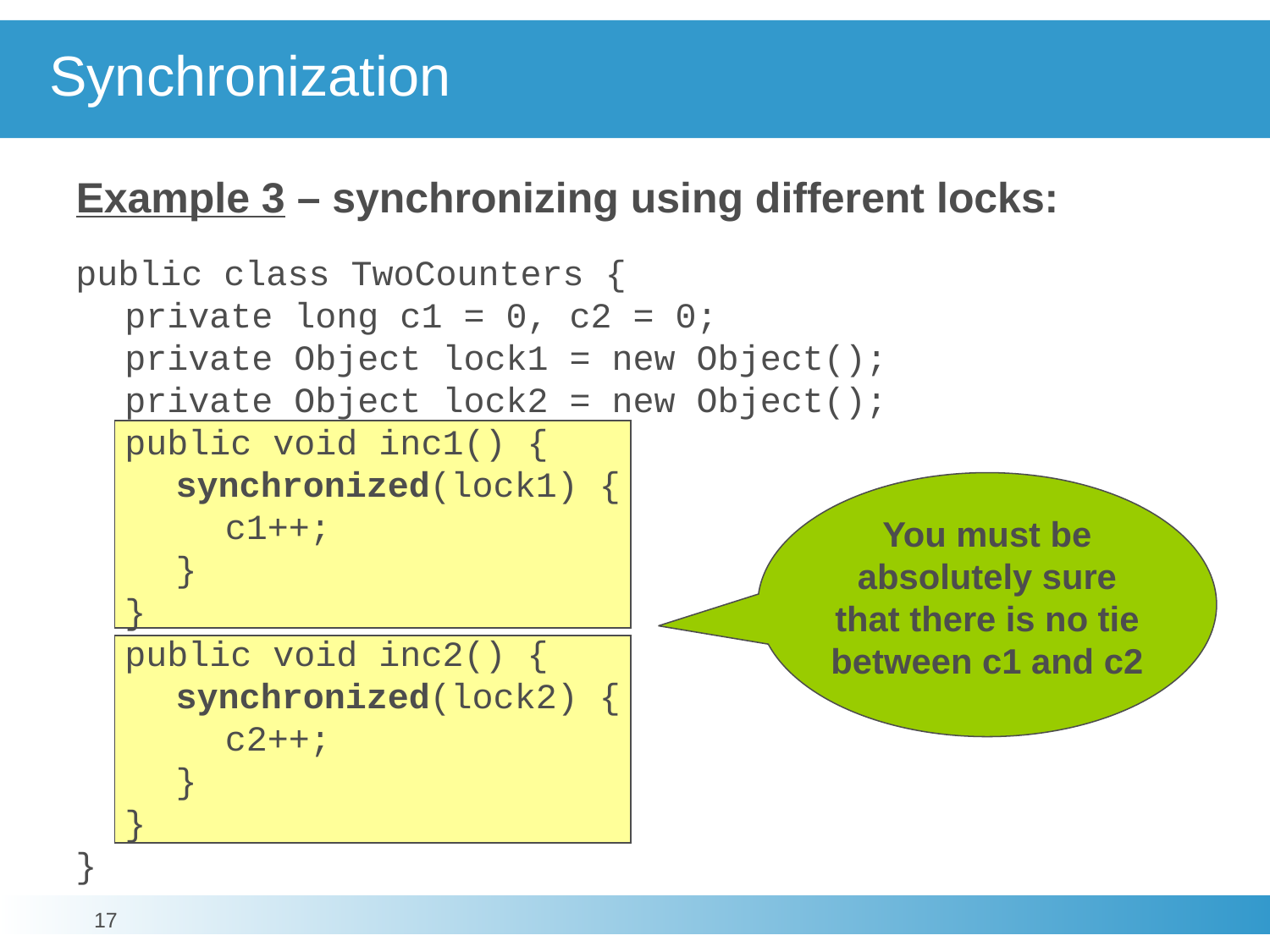

# Synchronization
Example 3 – synchronizing using different locks:
public class TwoCounters {
	private long c1 = 0, c2 = 0;
	private Object lock1 = new Object();
	private Object lock2 = new Object();
	public void inc1() {
		synchronized(lock1) {
			c1++;
		}
	}
	public void inc2() {
		synchronized(lock2) {
			c2++;
		}
	}
}

You must be absolutely sure that there is no tie between c1 and c2

17